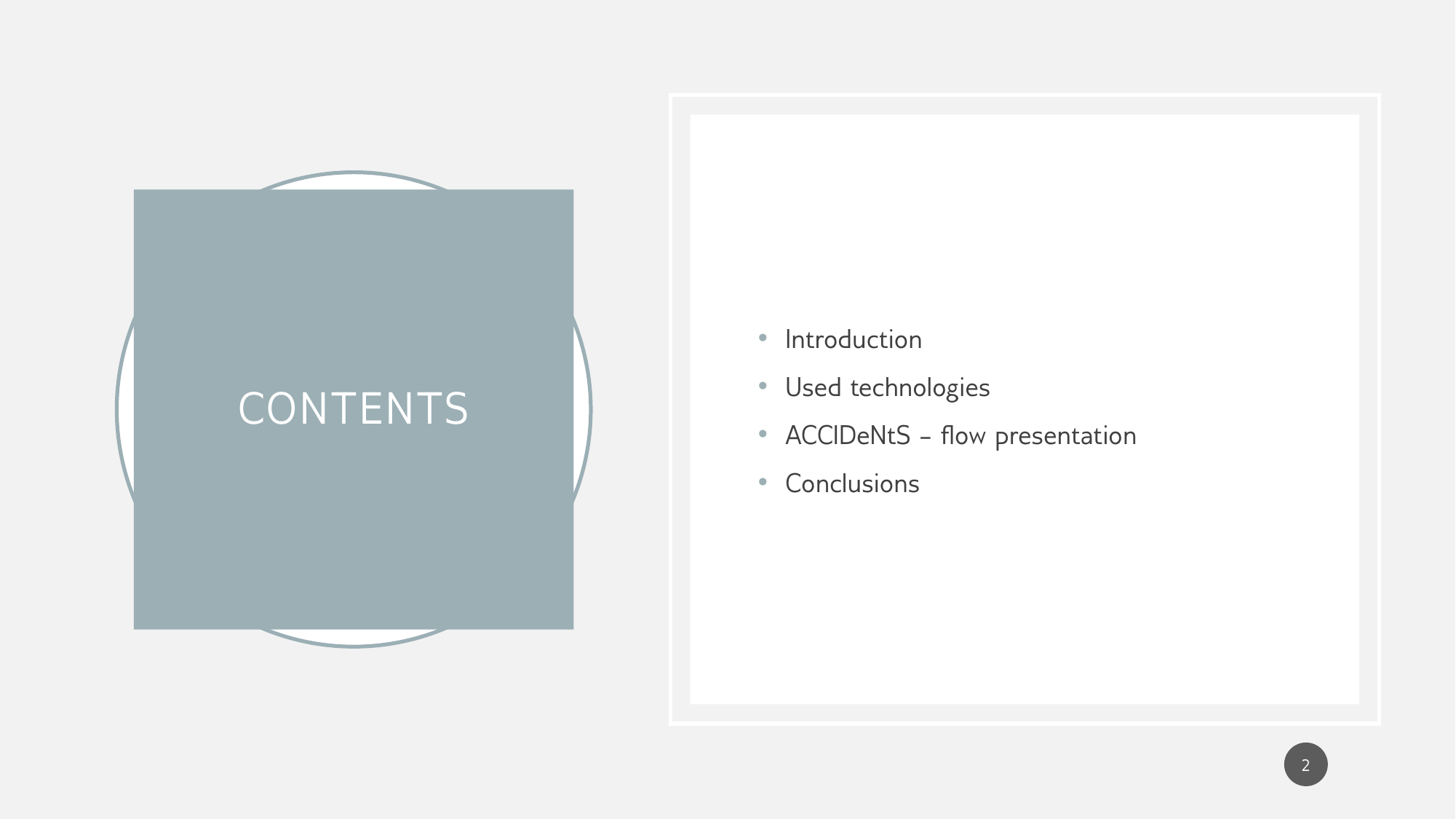

Introduction
Used technologies
ACCIDeNtS – flow presentation
Conclusions
# CONTENTS
2